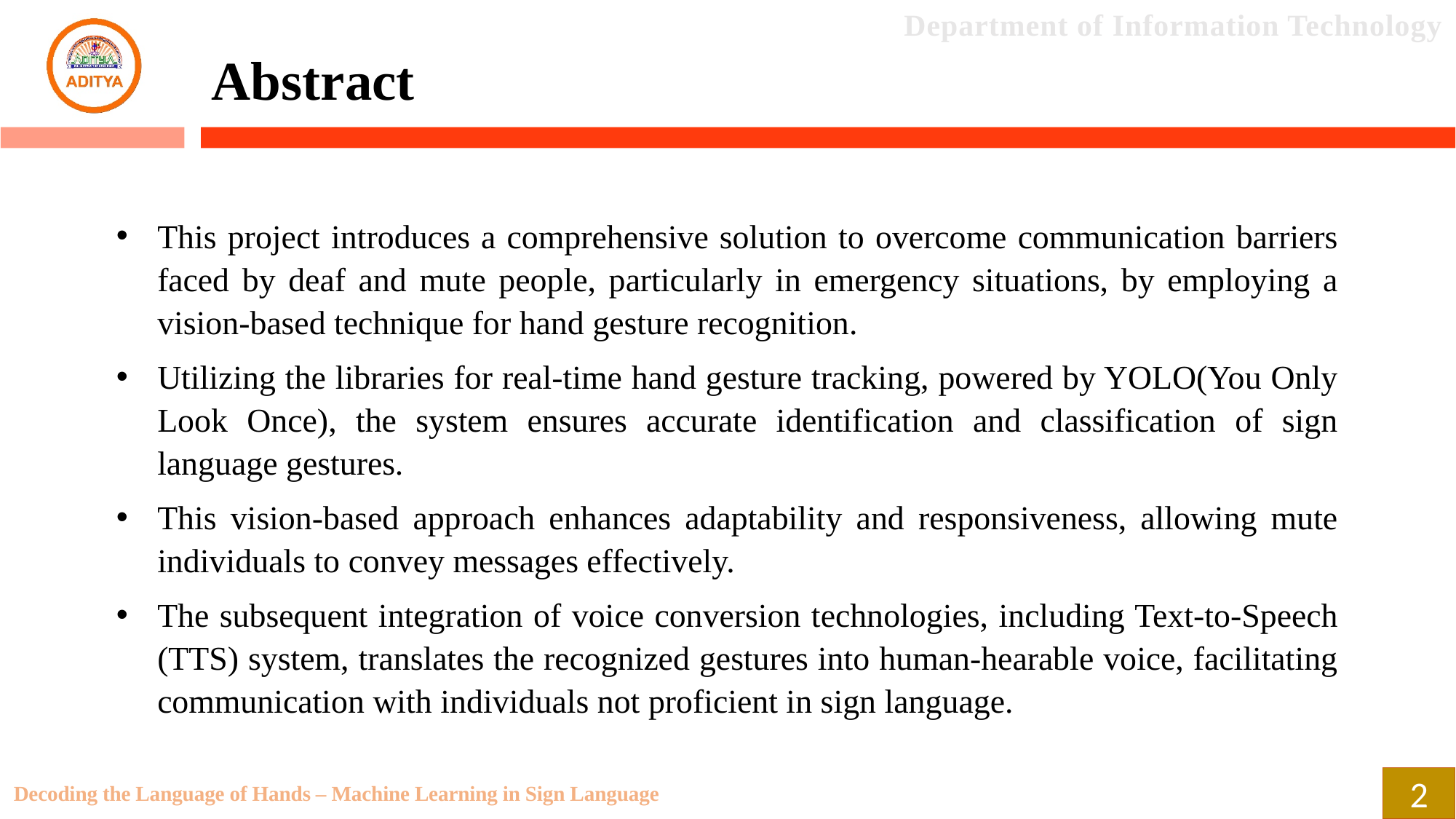

Abstract
This project introduces a comprehensive solution to overcome communication barriers faced by deaf and mute people, particularly in emergency situations, by employing a vision-based technique for hand gesture recognition.
Utilizing the libraries for real-time hand gesture tracking, powered by YOLO(You Only Look Once), the system ensures accurate identification and classification of sign language gestures.
This vision-based approach enhances adaptability and responsiveness, allowing mute individuals to convey messages effectively.
The subsequent integration of voice conversion technologies, including Text-to-Speech (TTS) system, translates the recognized gestures into human-hearable voice, facilitating communication with individuals not proficient in sign language.
2
Decoding the Language of Hands – Machine Learning in Sign Language